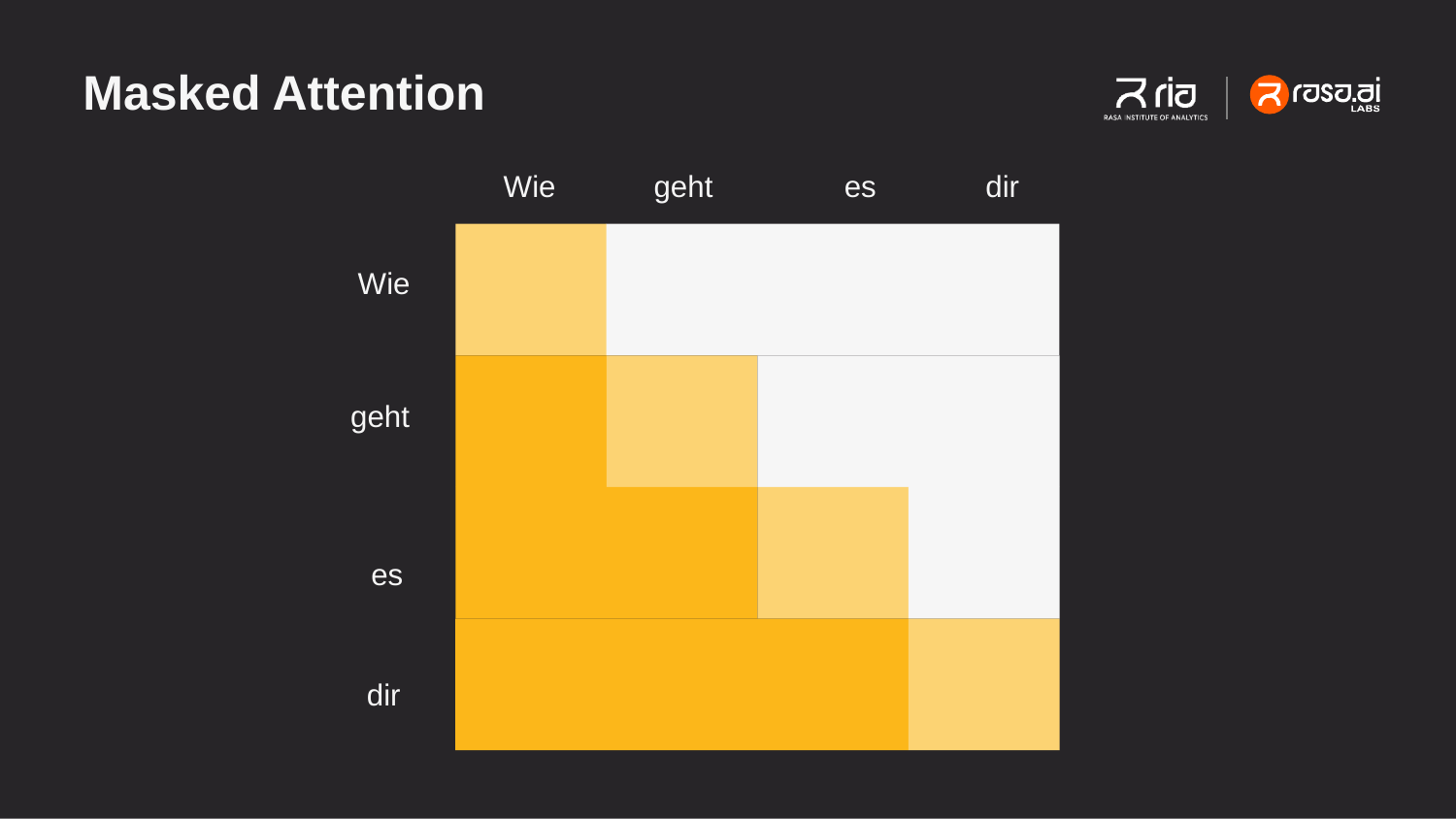

# Masked Attention
Wie
geht
es
dir

Wie
geht
es

dir